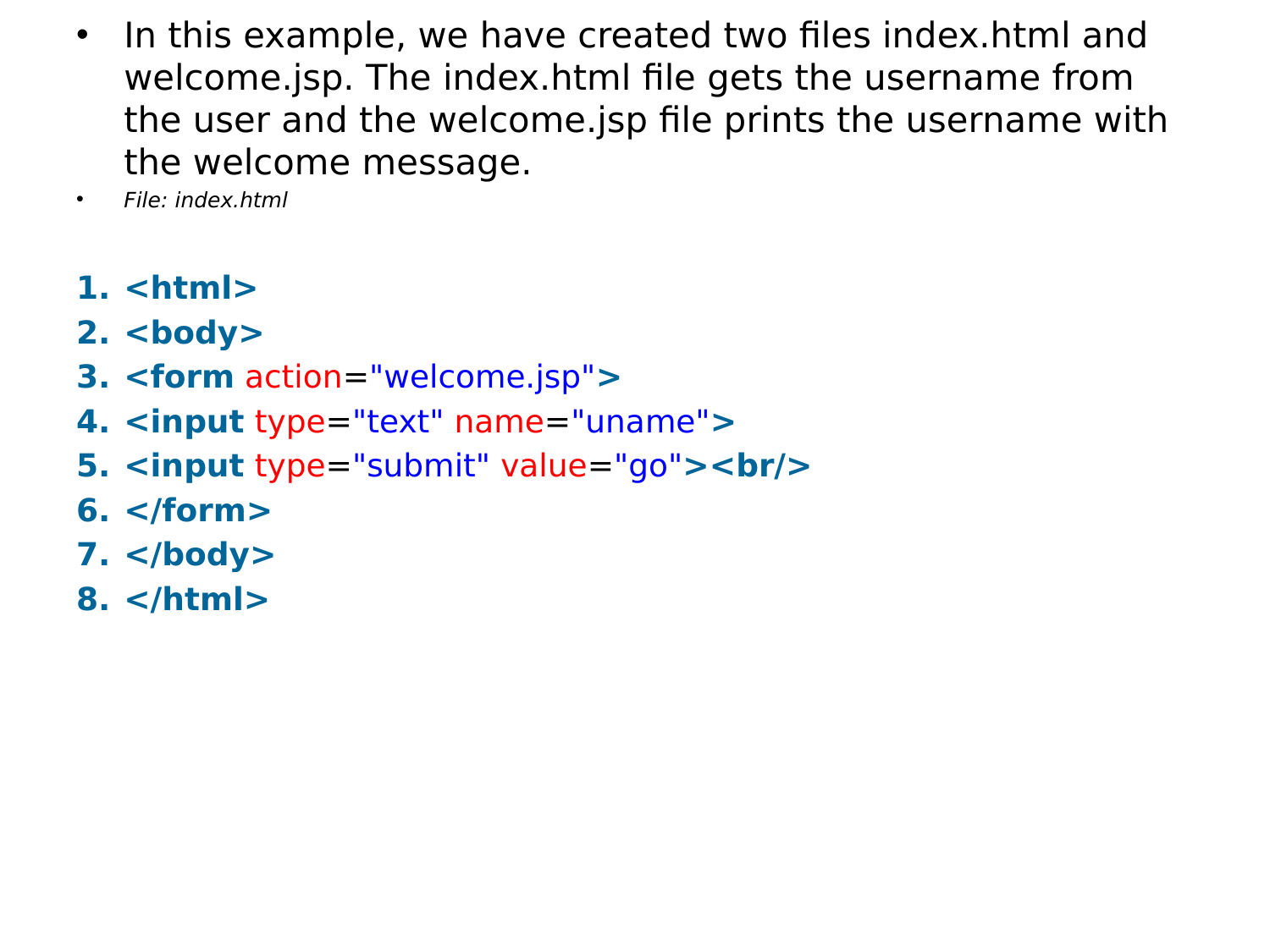

In this example, we have created two files index.html and welcome.jsp. The index.html file gets the username from the user and the welcome.jsp file prints the username with the welcome message.
File: index.html

<html>
<body>
<form action="welcome.jsp">
<input type="text" name="uname">
<input type="submit" value="go"><br/>
</form>
</body>
</html>